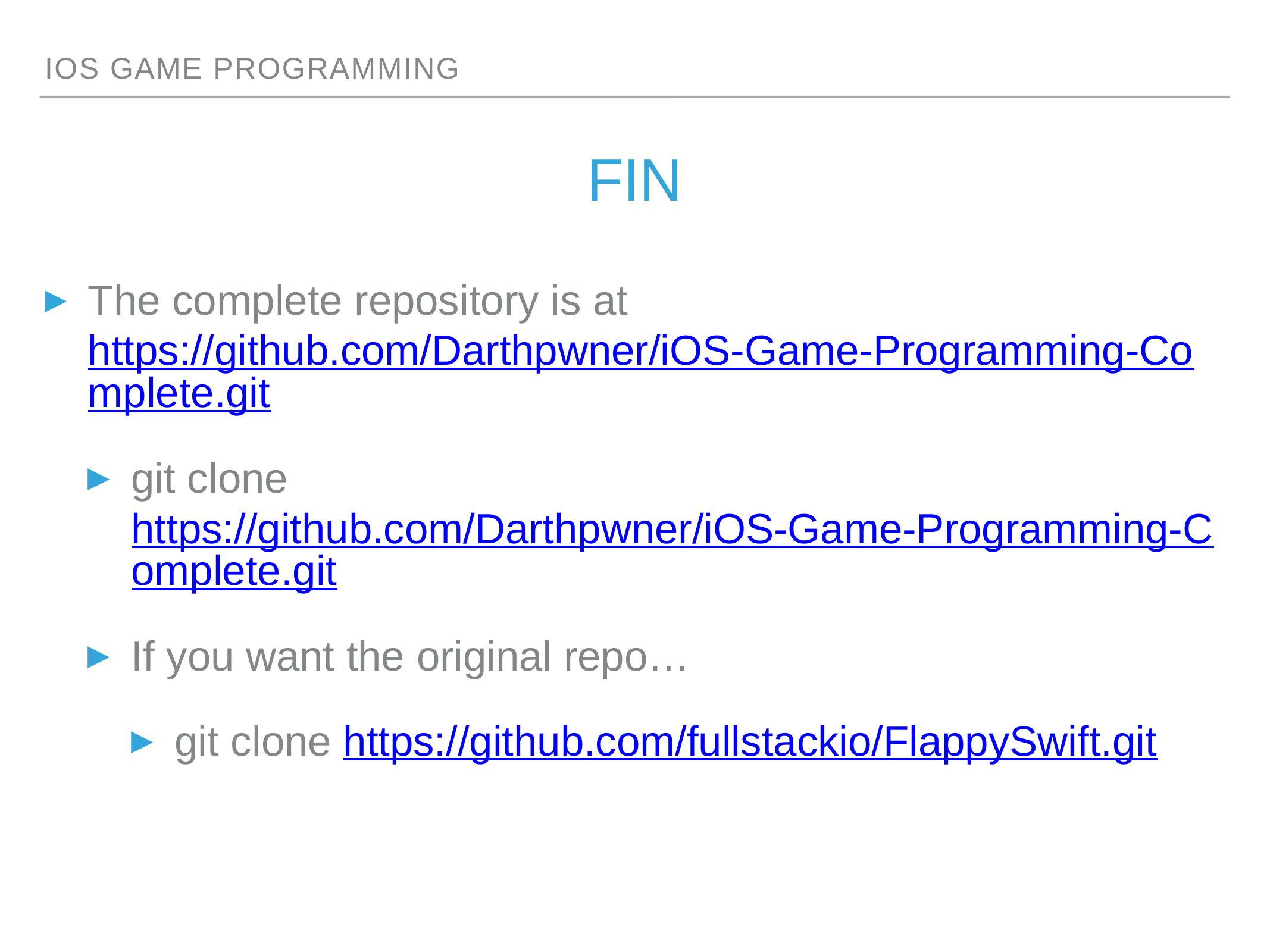

iOS game programming
# Fin
The complete repository is at https://github.com/Darthpwner/iOS-Game-Programming-Complete.git
git clone https://github.com/Darthpwner/iOS-Game-Programming-Complete.git
If you want the original repo…
git clone https://github.com/fullstackio/FlappySwift.git